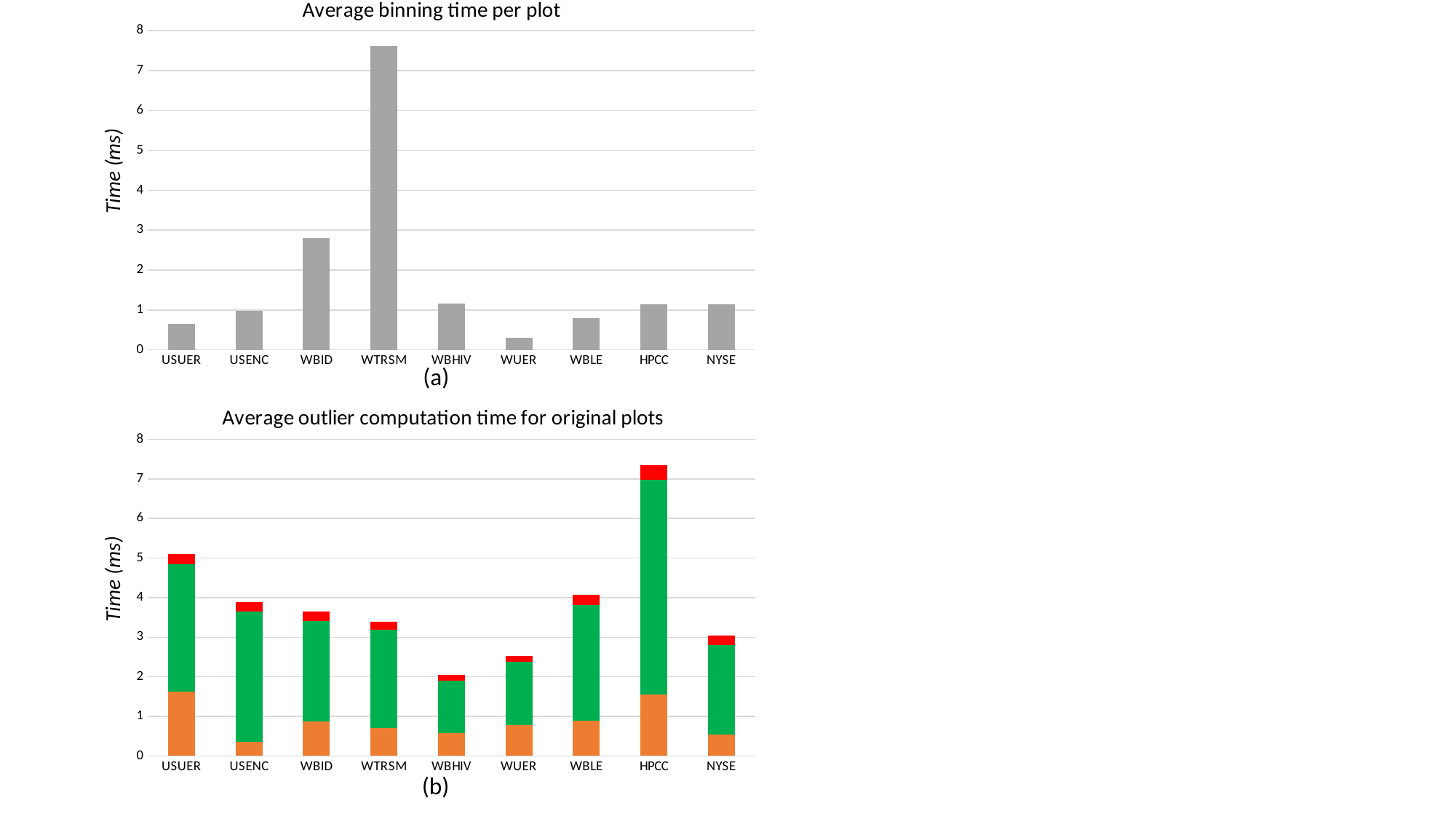

### Chart: Average binning time per plot

| Category | Preprocessing |
|---|---|
| USUER | 0.657894736842105 |
| USENC | 0.983482142857142 |
| WBID | 2.792727272727273 |
| WTRSM | 7.608333333333333 |
| WBHIV | 1.158928571428572 |
| WUER | 0.310714285714286 |
| WBLE | 0.796428571428572 |
| HPCC | 1.133333333333334 |
| NYSE | 1.135714285714285 |
Time (ms)
(a)

### Chart: Average outlier computation time for original plots

| Category | Triangulation | MST | Calculating score |
|---|---|---|---|
| USUER | 1.626315789473684 | 3.21578947368421 | 0.268421052631579 |
| USENC | 0.354464285714286 | 3.296428571428571 | 0.233035714285714 |
| WBID | 0.876363636363637 | 2.536363636363636 | 0.243636363636364 |
| WTRSM | 0.7 | 2.493749999999999 | 0.2 |
| WBHIV | 0.575 | 1.325 | 0.15 |
| WUER | 0.7875 | 1.589285714285714 | 0.144642857142857 |
| WBLE | 0.892857142857143 | 2.916071428571428 | 0.269642857142857 |
| HPCC | 1.554545454545454 | 5.415151515151515 | 0.378787878787879 |
| NYSE | 0.533333333333333 | 2.26547619047619 | 0.24047619047619 |
Time (ms)
(b)